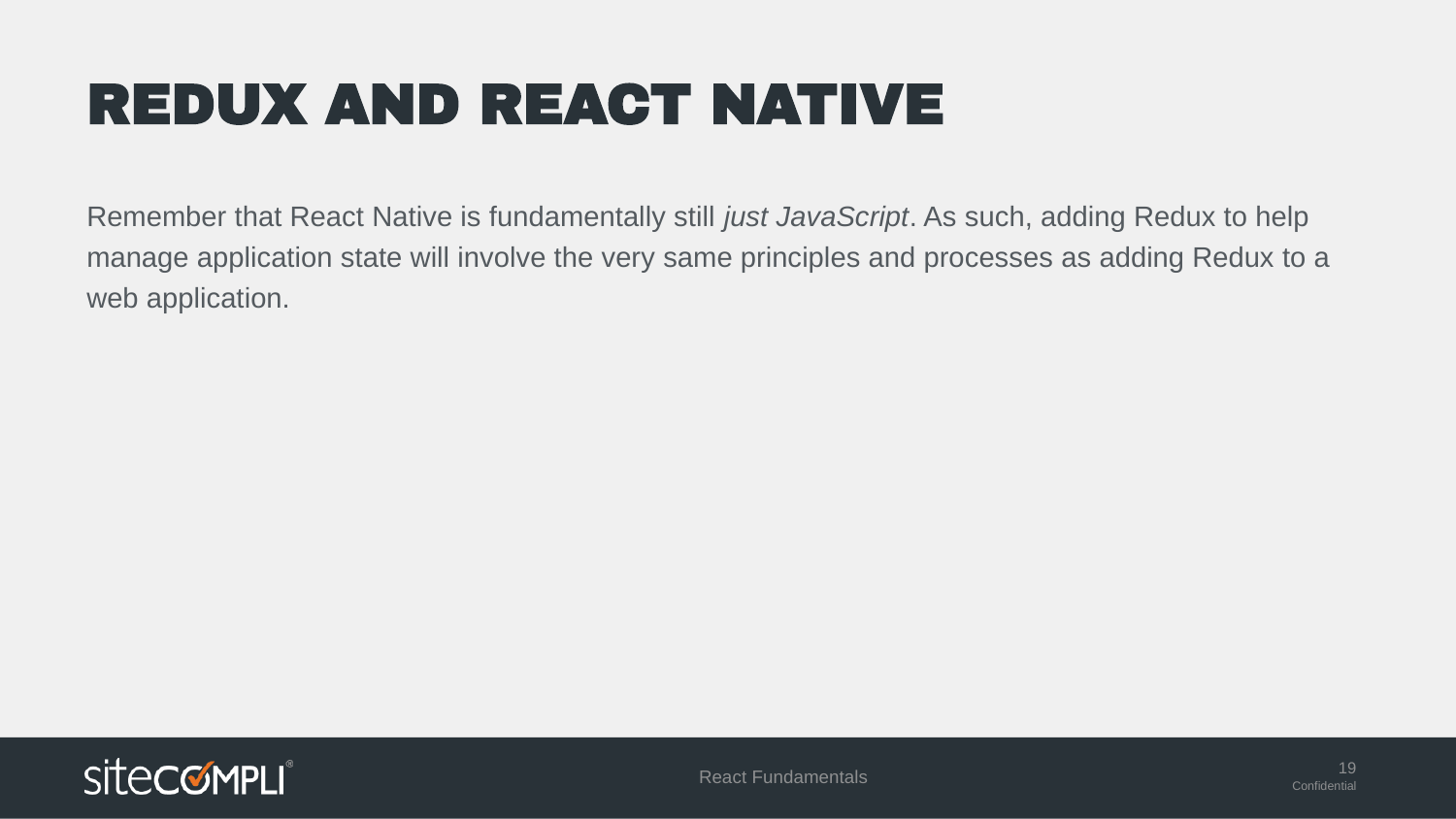

# Redux and react native
Remember that React Native is fundamentally still just JavaScript. As such, adding Redux to help manage application state will involve the very same principles and processes as adding Redux to a web application.

React Fundamentals
19